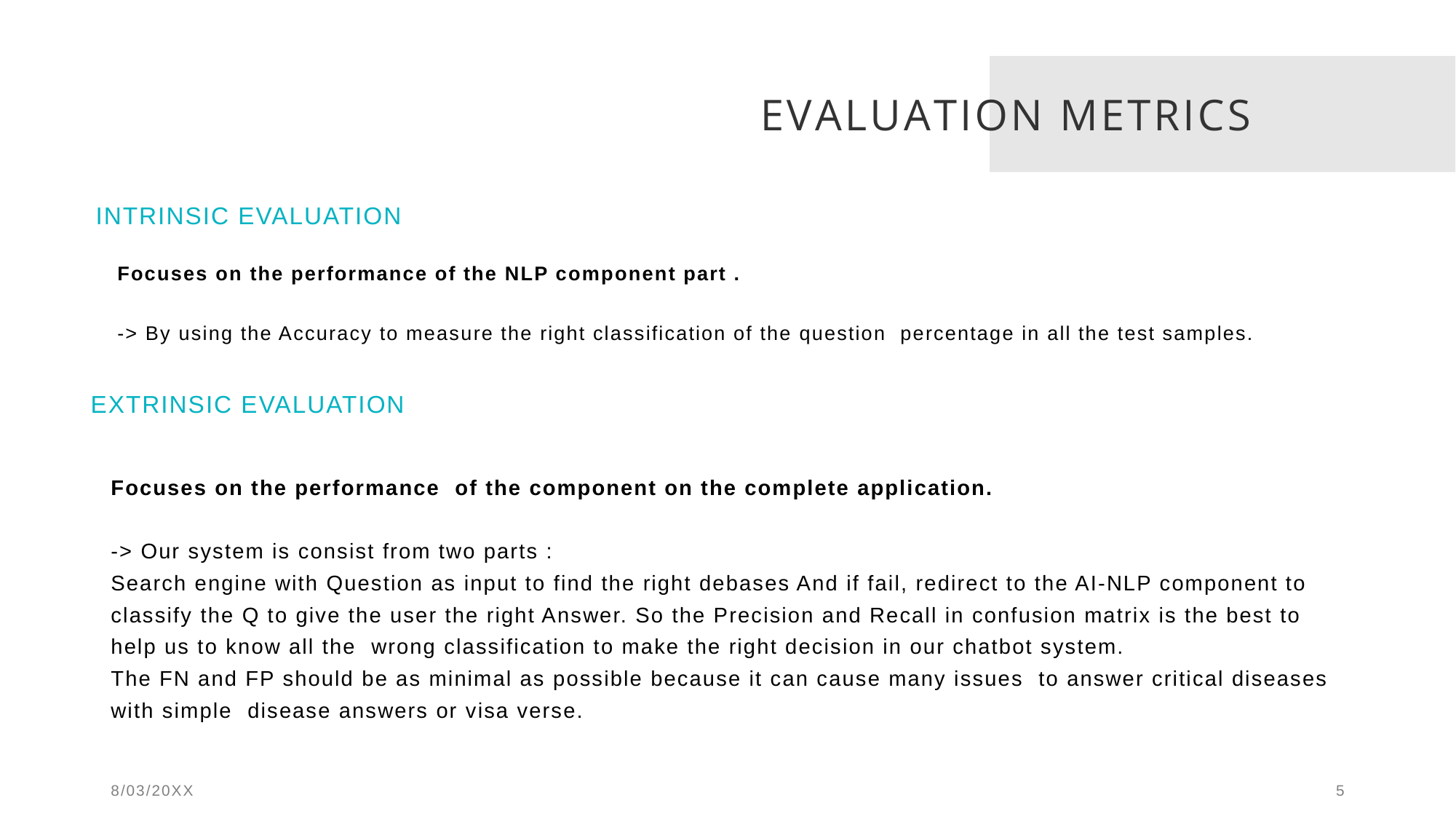

# evaluation metrics
Intrinsic Evaluation
Focuses on the performance of the NLP component part .

-> By using the Accuracy to measure the right classification of the question  percentage in all the test samples.
Extrinsic Evaluation
Focuses on the performance  of the component on the complete application.

-> Our system is consist from two parts :
Search engine with Question as input to find the right debases And if fail, redirect to the AI-NLP component to classify the Q to give the user the right Answer. So the Precision and Recall in confusion matrix is the best to help us to know all the  wrong classification to make the right decision in our chatbot system.
The FN and FP should be as minimal as possible because it can cause many issues  to answer critical diseases with simple  disease answers or visa verse.

8/03/20XX
5